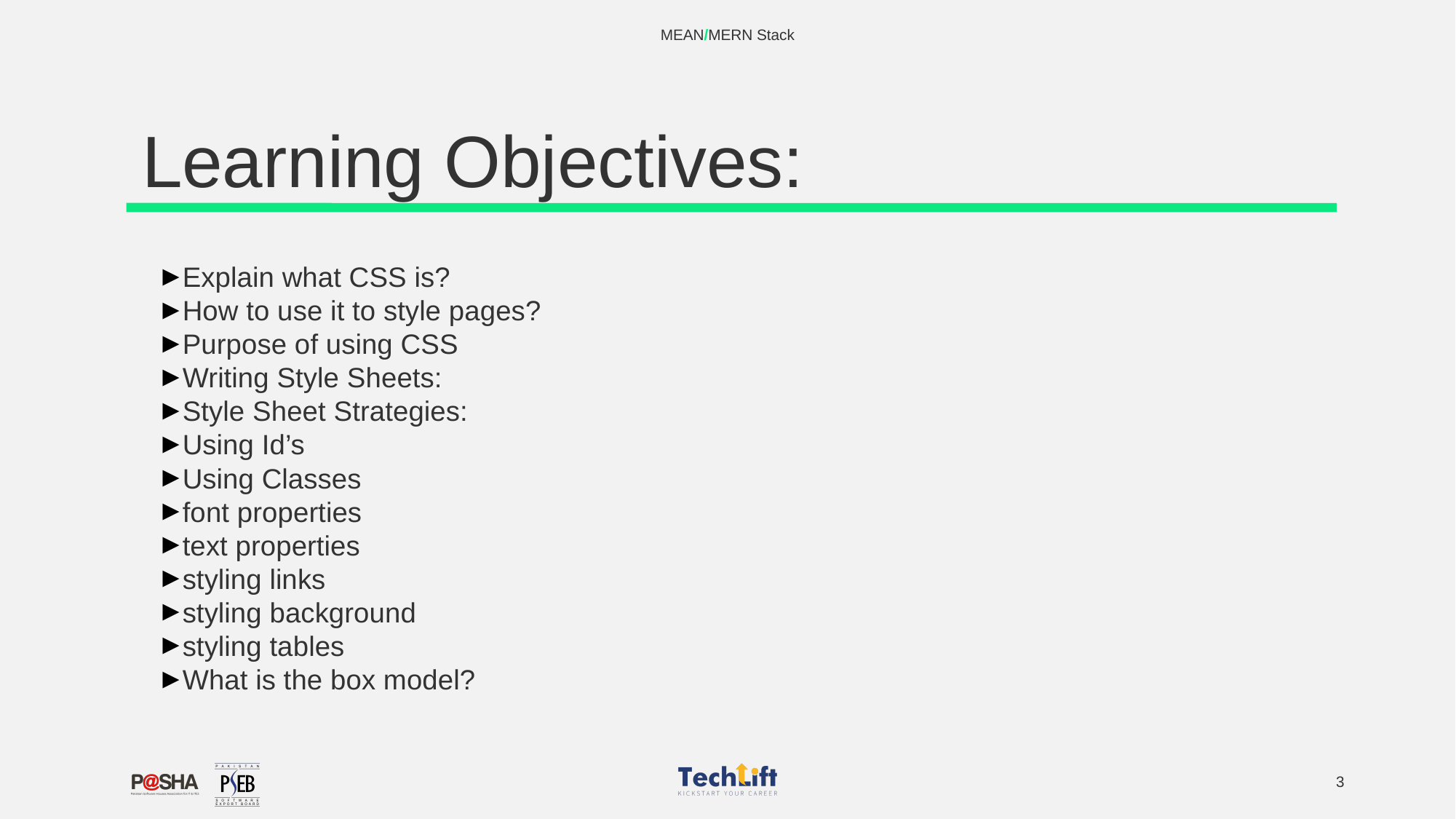

MEAN/MERN Stack
# Learning Objectives:

Explain what CSS is?
How to use it to style pages?
Purpose of using CSS
Writing Style Sheets:
Style Sheet Strategies:
Using Id’s
Using Classes
font properties
text properties
styling links
styling background
styling tables
What is the box model?

3